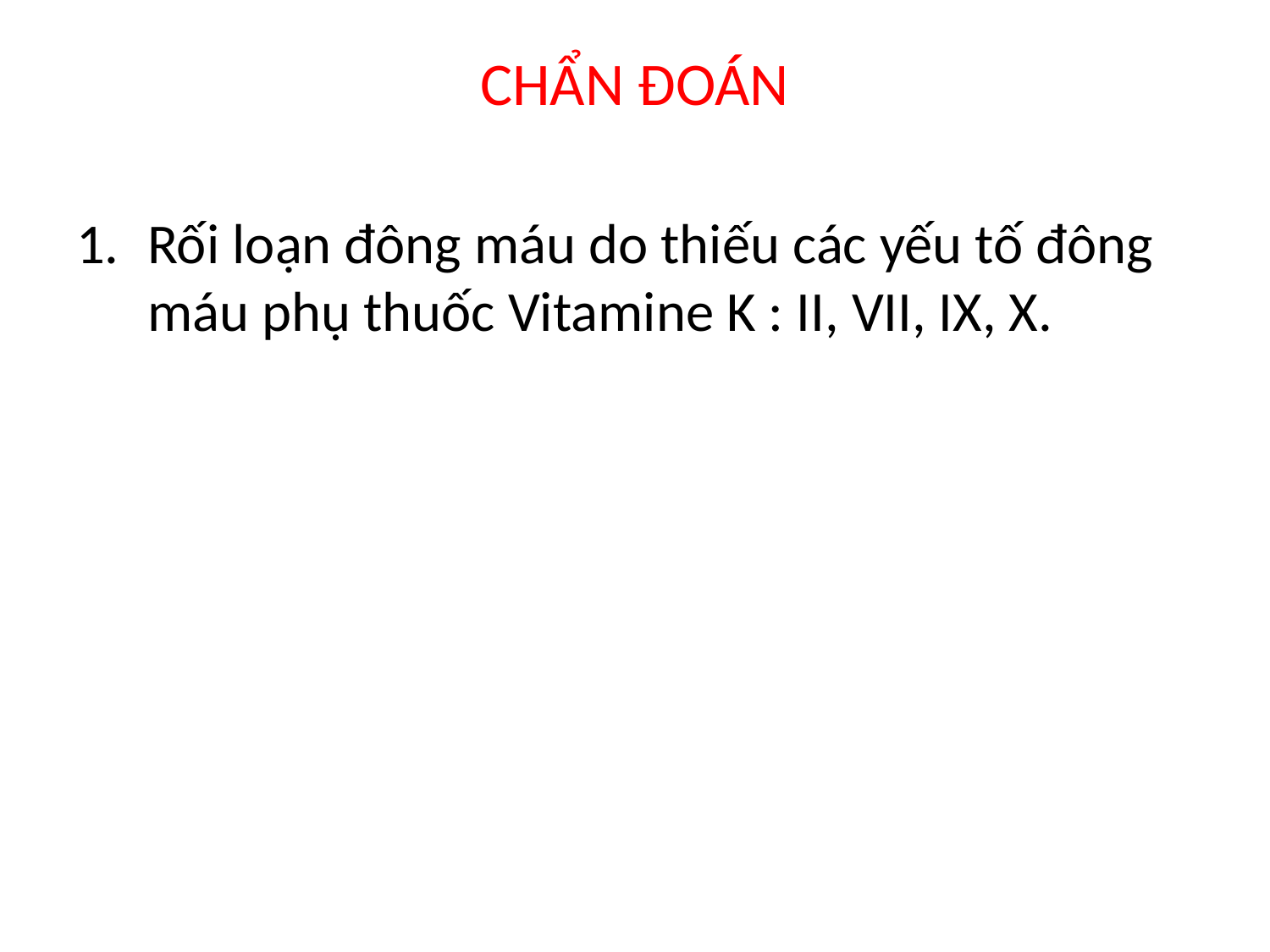

# CHẨN ĐOÁN
Rối loạn đông máu do thiếu các yếu tố đông máu phụ thuốc Vitamine K : II, VII, IX, X.